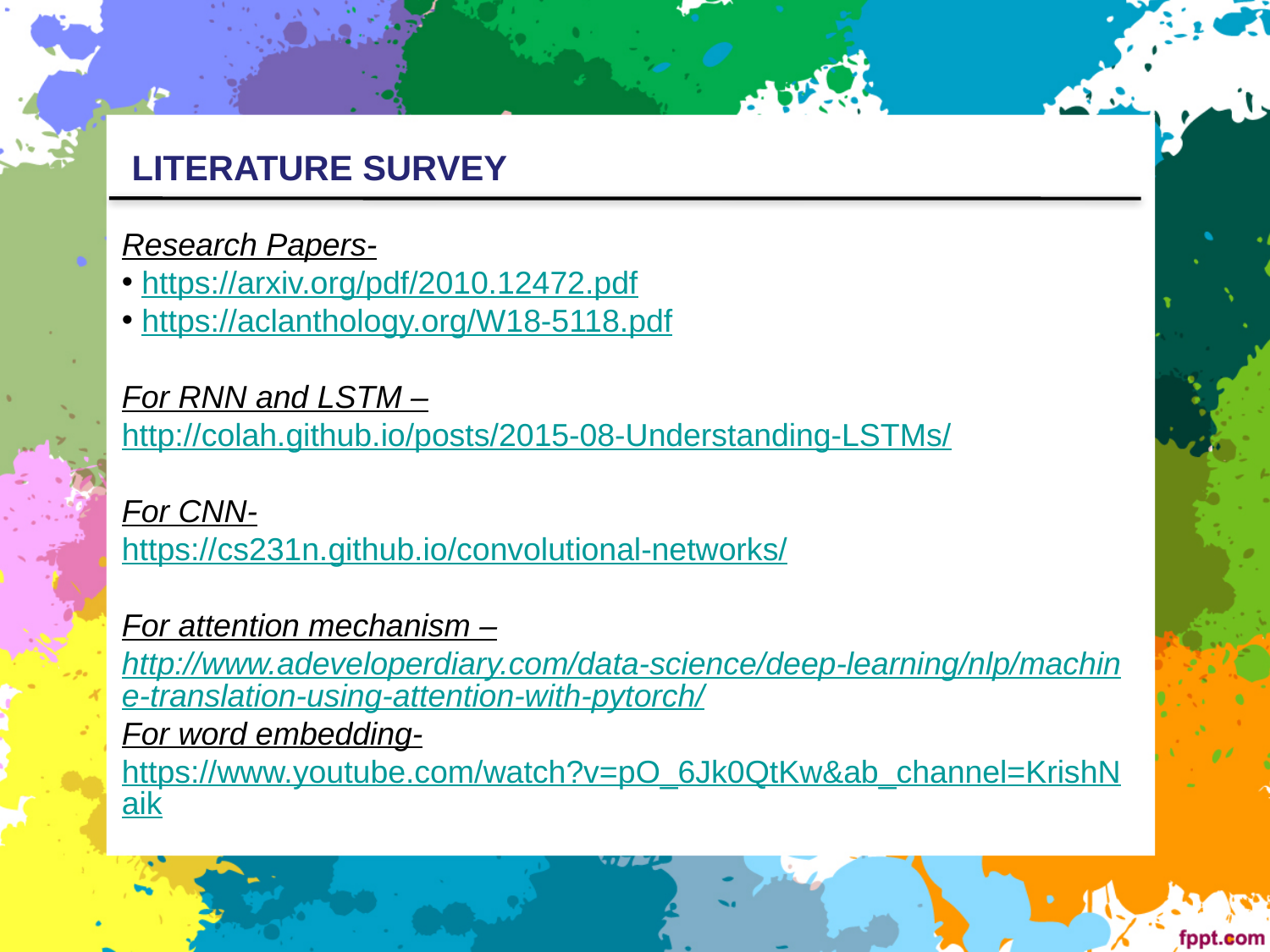

LITERATURE SURVEY
Research Papers-
 https://arxiv.org/pdf/2010.12472.pdf
 https://aclanthology.org/W18-5118.pdf

For RNN and LSTM –
http://colah.github.io/posts/2015-08-Understanding-LSTMs/

For CNN-
https://cs231n.github.io/convolutional-networks/

For attention mechanism –
http://www.adeveloperdiary.com/data-science/deep-learning/nlp/machine-translation-using-attention-with-pytorch/
For word embedding-
https://www.youtube.com/watch?v=pO_6Jk0QtKw&ab_channel=KrishNaik